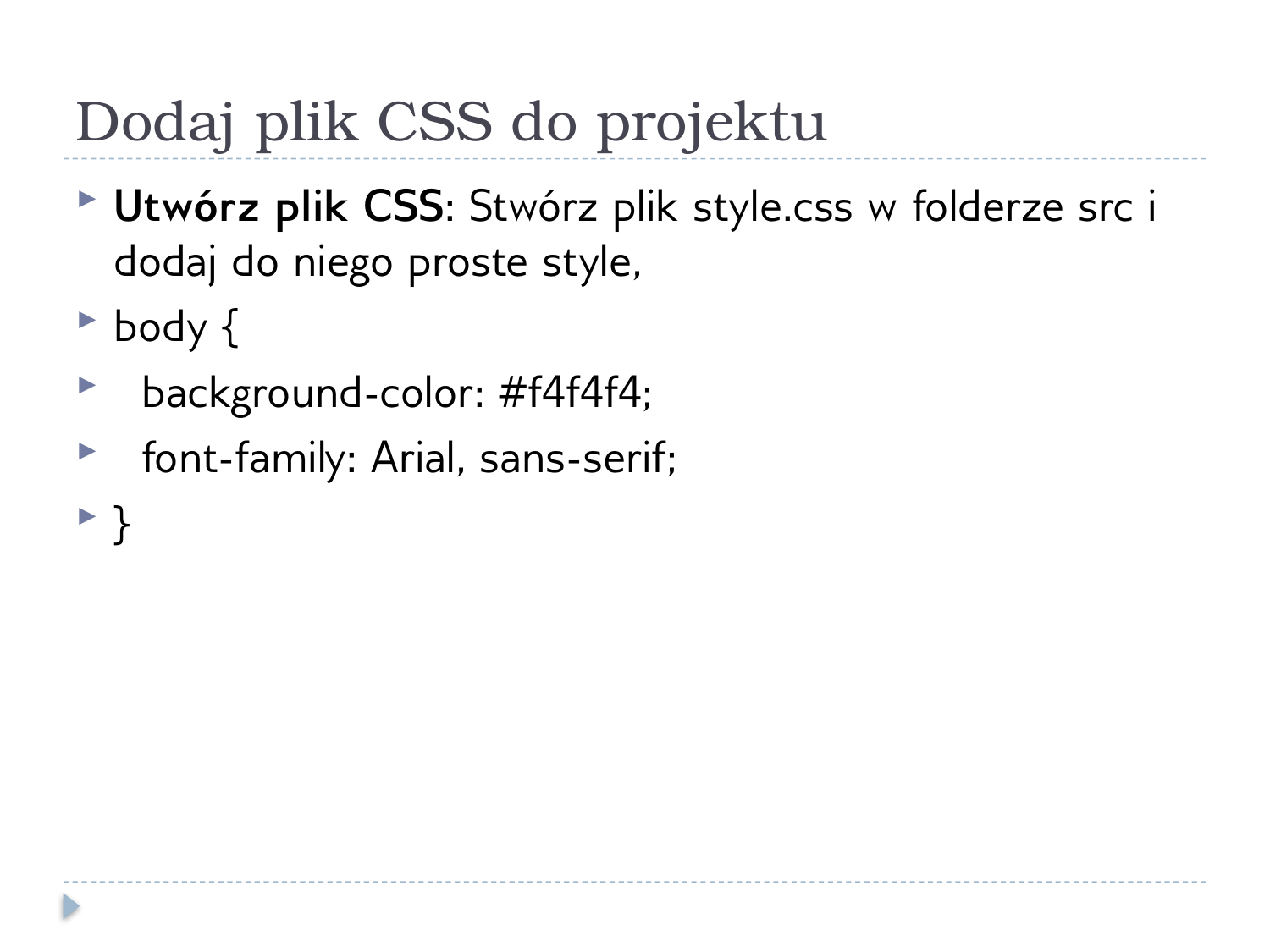

# Dodaj plik CSS do projektu
Utwórz plik CSS: Stwórz plik style.css w folderze src i dodaj do niego proste style,
body {
  background-color: #f4f4f4;
  font-family: Arial, sans-serif;
}